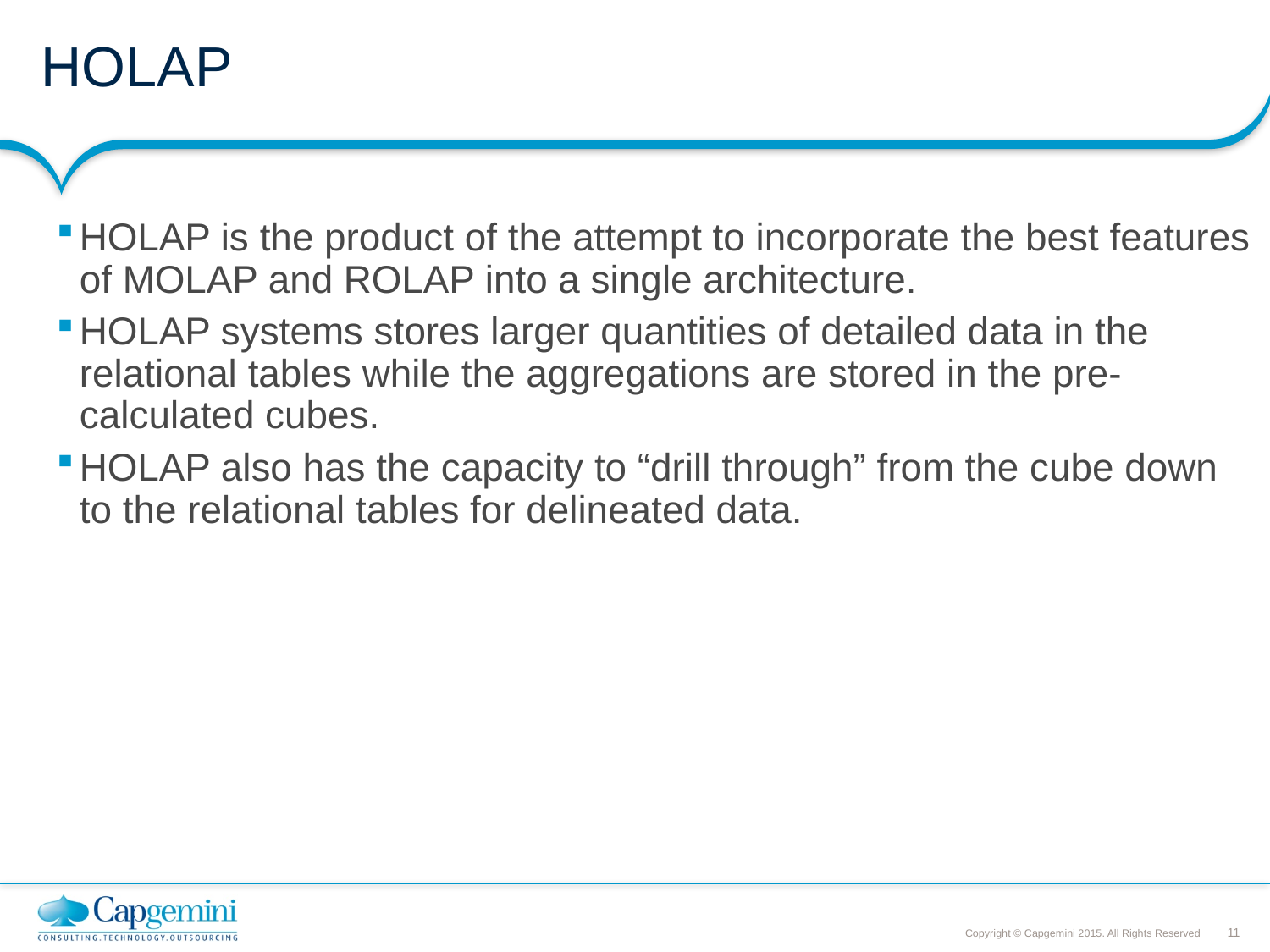

# HOLAP
HOLAP is the product of the attempt to incorporate the best features of MOLAP and ROLAP into a single architecture.
HOLAP systems stores larger quantities of detailed data in the relational tables while the aggregations are stored in the pre-calculated cubes.
HOLAP also has the capacity to “drill through” from the cube down to the relational tables for delineated data.